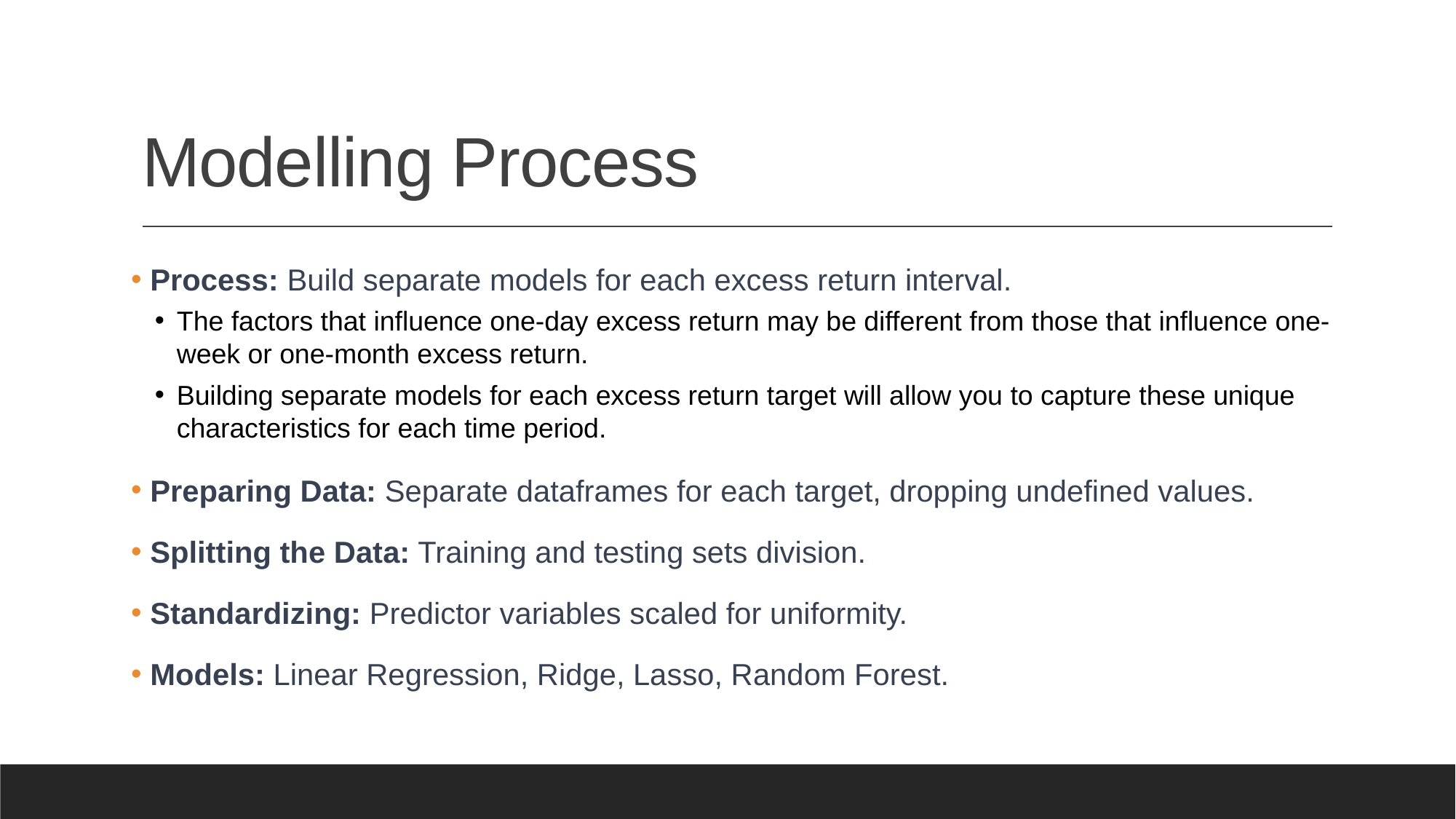

# Modelling Process
 Process: Build separate models for each excess return interval.
The factors that influence one-day excess return may be different from those that influence one-week or one-month excess return.
Building separate models for each excess return target will allow you to capture these unique characteristics for each time period.
 Preparing Data: Separate dataframes for each target, dropping undefined values.
 Splitting the Data: Training and testing sets division.
 Standardizing: Predictor variables scaled for uniformity.
 Models: Linear Regression, Ridge, Lasso, Random Forest.